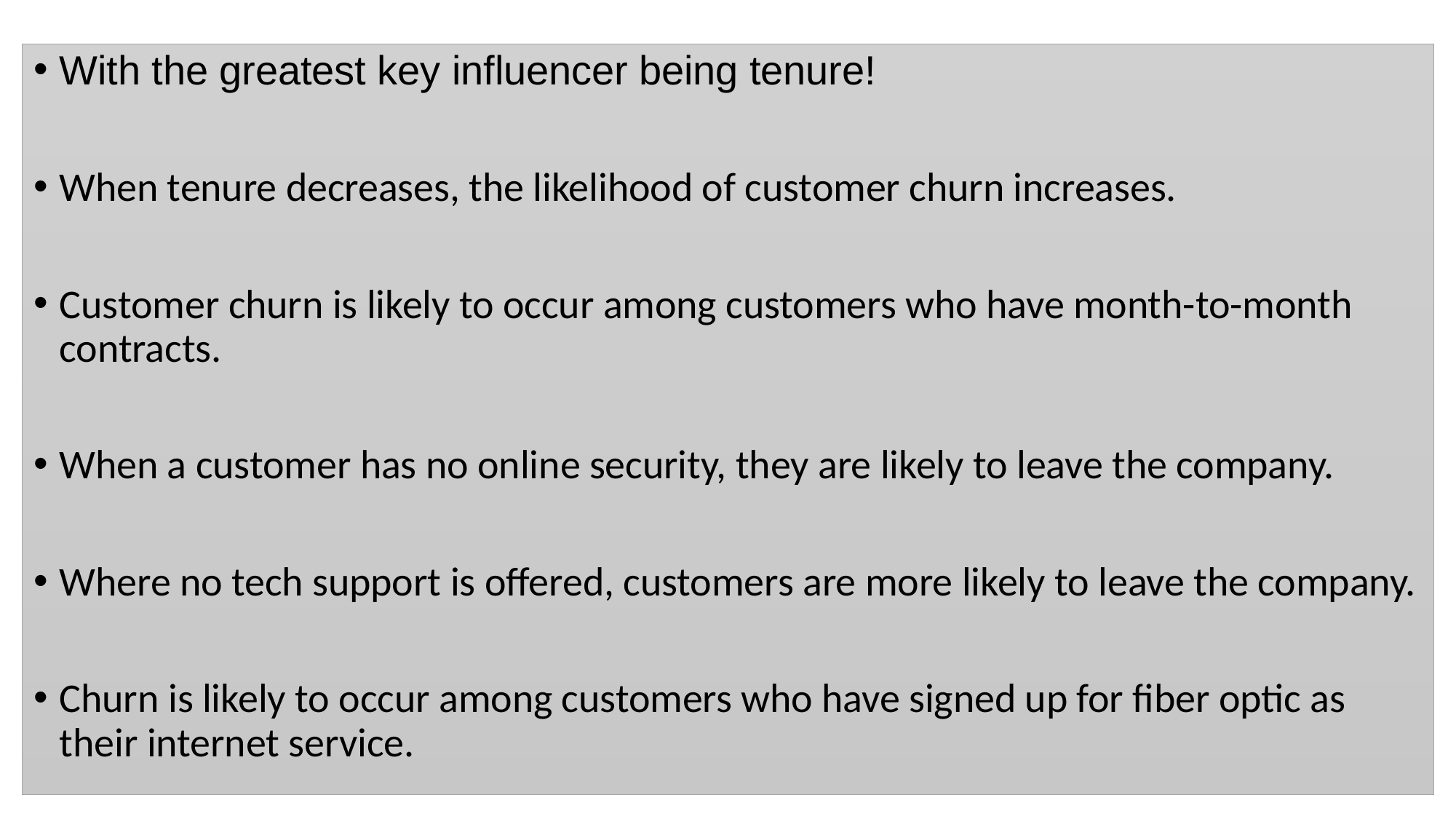

With the greatest key influencer being tenure!

When tenure decreases, the likelihood of customer churn increases.

Customer churn is likely to occur among customers who have month-to-month contracts.

When a customer has no online security, they are likely to leave the company.

Where no tech support is offered, customers are more likely to leave the company.

Churn is likely to occur among customers who have signed up for fiber optic as their internet service.